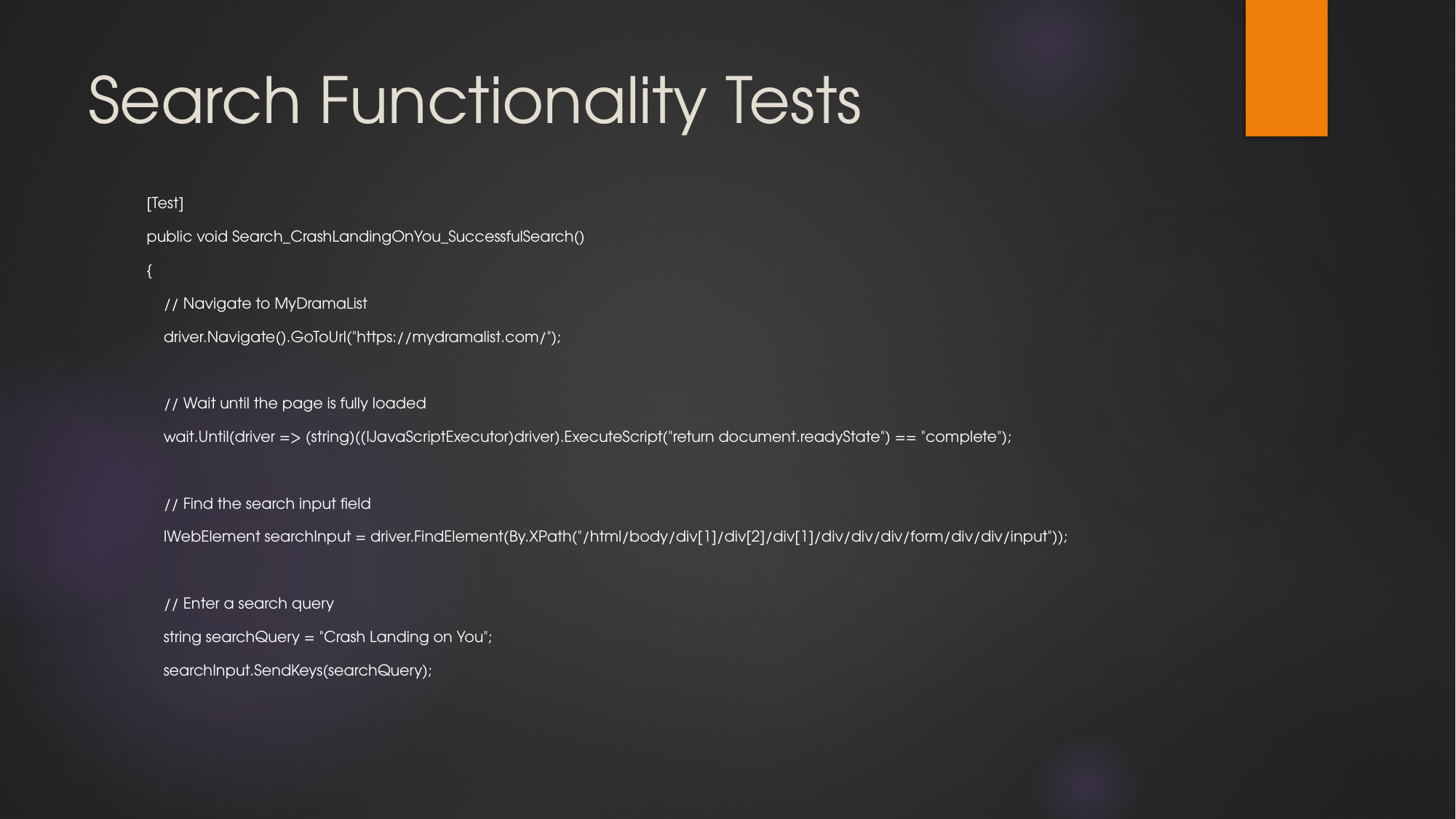

# Search Functionality Tests
 [Test]
 public void Search_CrashLandingOnYou_SuccessfulSearch()
 {
     // Navigate to MyDramaList
     driver.Navigate().GoToUrl("https://mydramalist.com/");

     // Wait until the page is fully loaded
     wait.Until(driver => (string)((IJavaScriptExecutor)driver).ExecuteScript("return document.readyState") == "complete");

     // Find the search input field
     IWebElement searchInput = driver.FindElement(By.XPath("/html/body/div[1]/div[2]/div[1]/div/div/div/form/div/div/input"));

     // Enter a search query
     string searchQuery = "Crash Landing on You";
     searchInput.SendKeys(searchQuery);